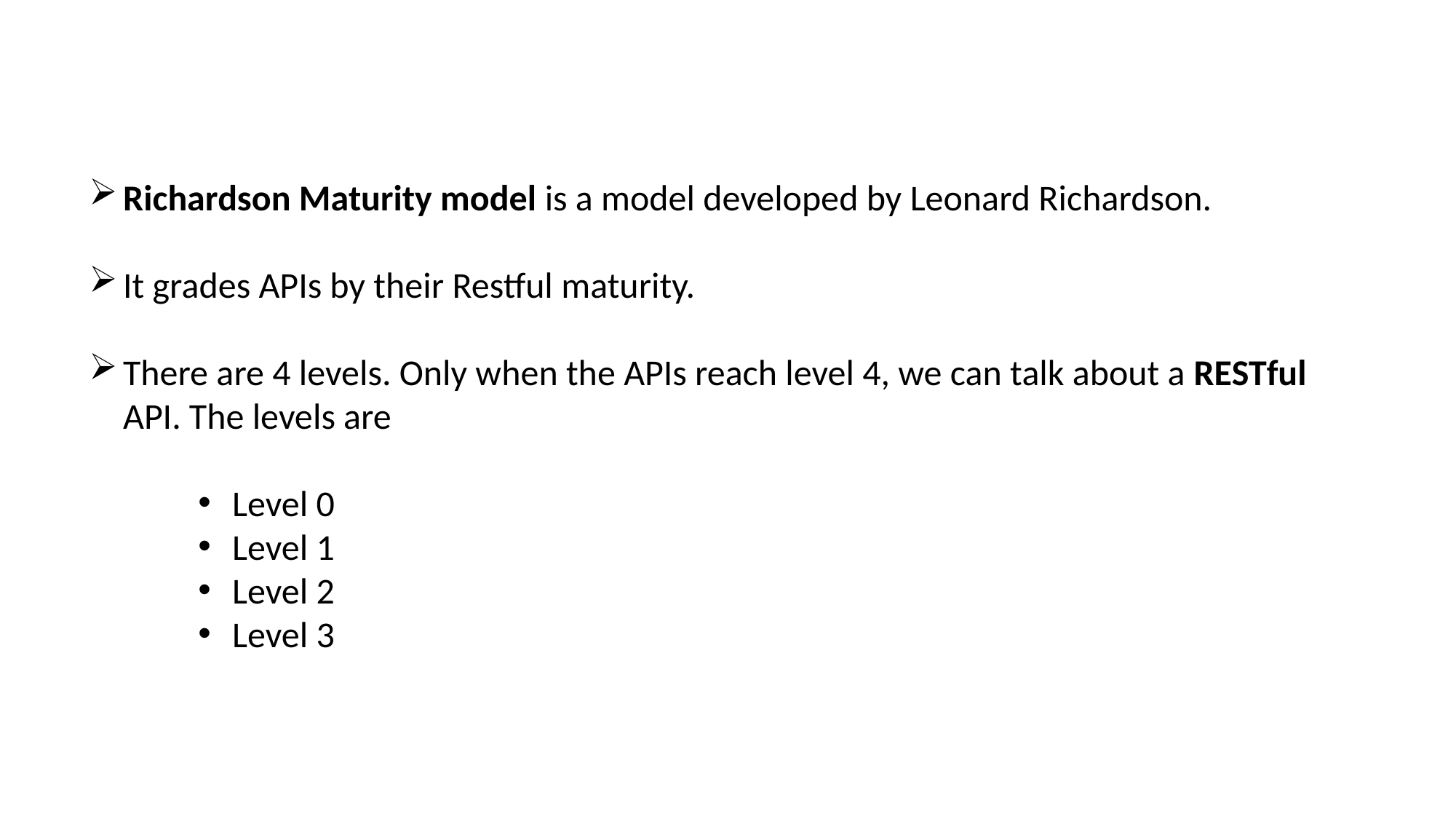

Richardson Maturity model is a model developed by Leonard Richardson.

It grades APIs by their Restful maturity.

There are 4 levels. Only when the APIs reach level 4, we can talk about a RESTful API. The levels are

Level 0
Level 1
Level 2
Level 3